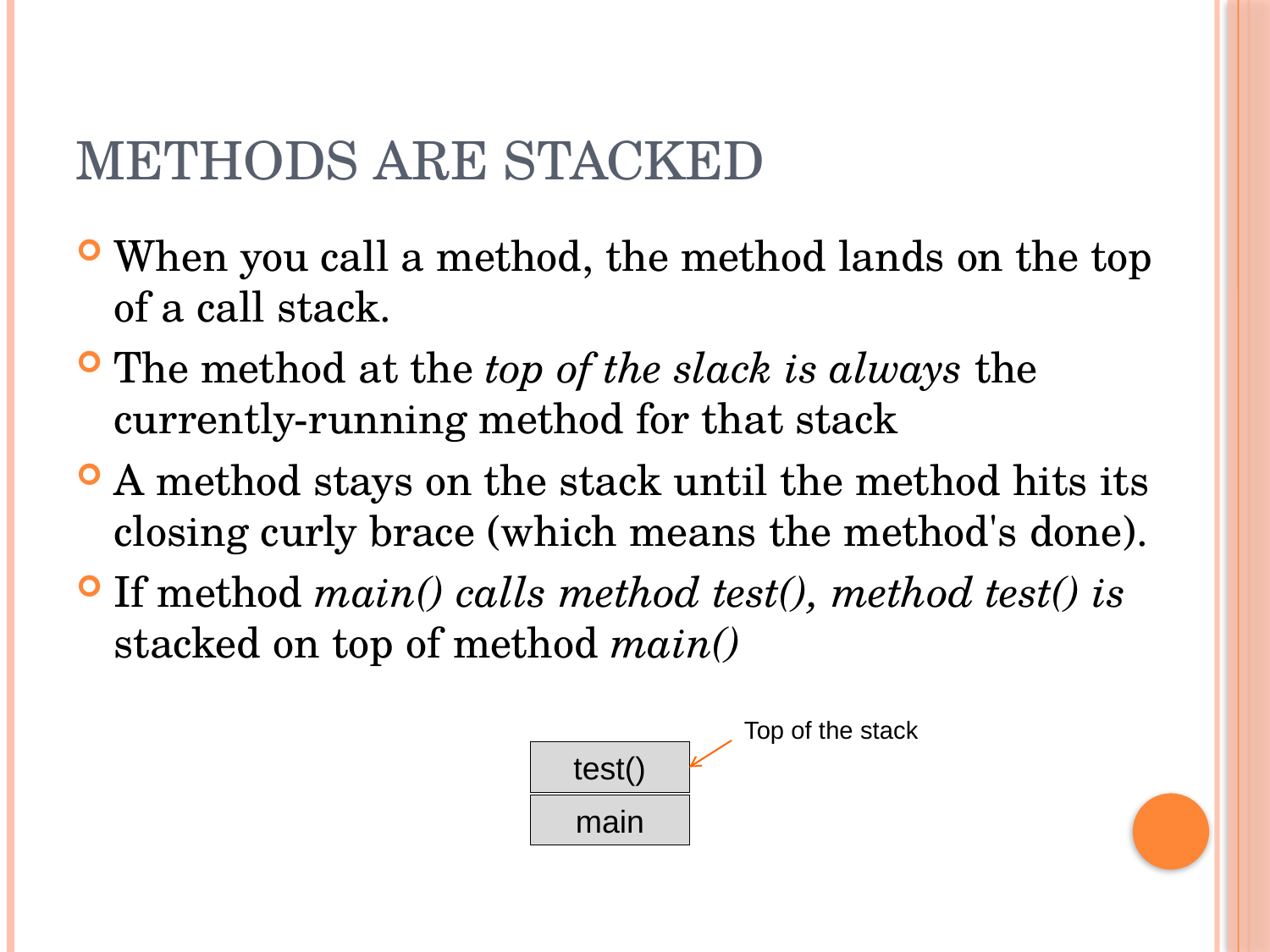

# Methods are stacked
When you call a method, the method lands on the top of a call stack.
The method at the top of the slack is always the currently-running method for that stack
A method stays on the stack until the method hits its closing curly brace (which means the method's done).
If method main() calls method test(), method test() is stacked on top of method main()
Top of the stack
test()
main